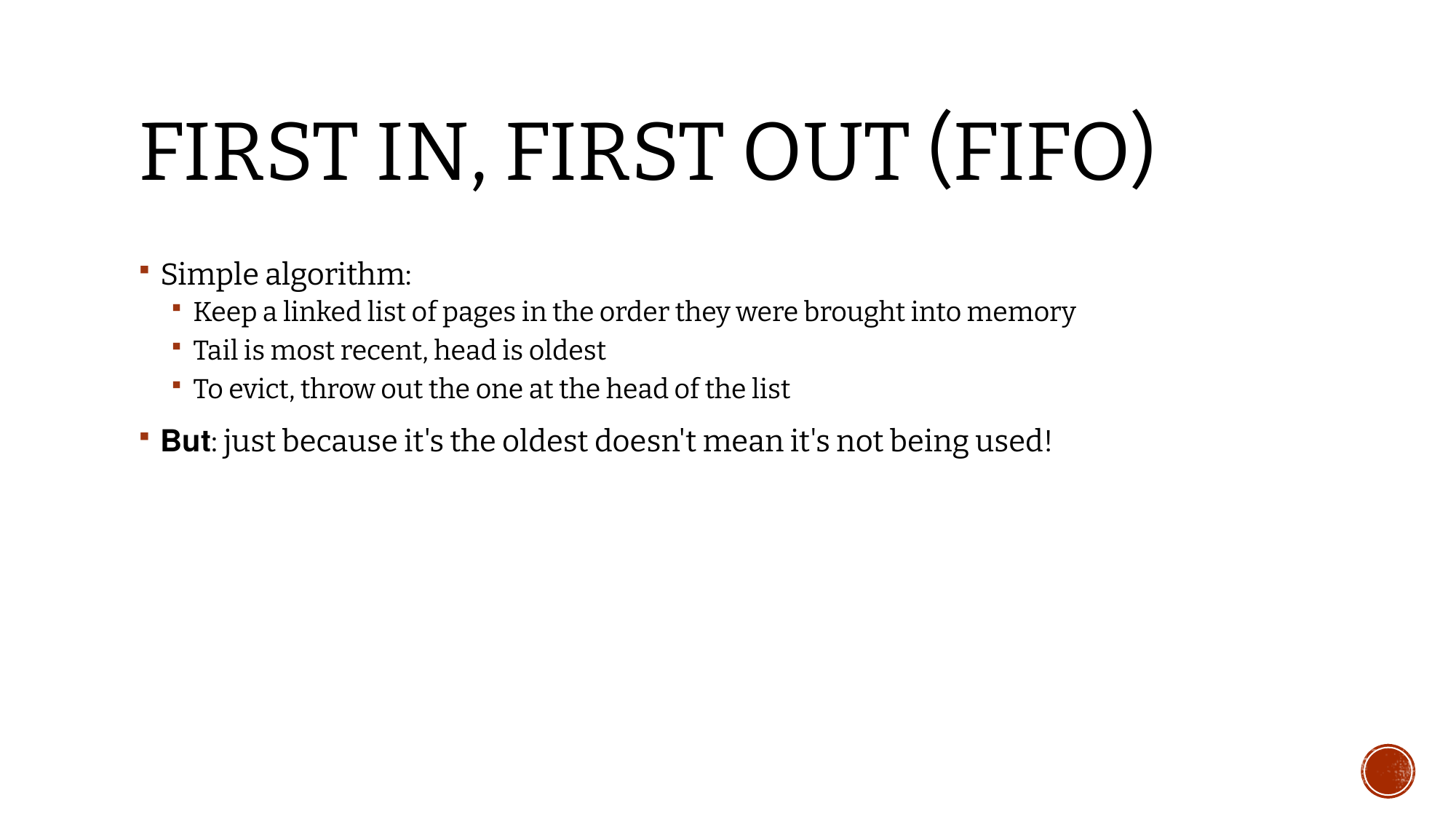

# First In, First Out (FIFO)
Simple algorithm:
Keep a linked list of pages in the order they were brought into memory
Tail is most recent, head is oldest
To evict, throw out the one at the head of the list
But: just because it's the oldest doesn't mean it's not being used!